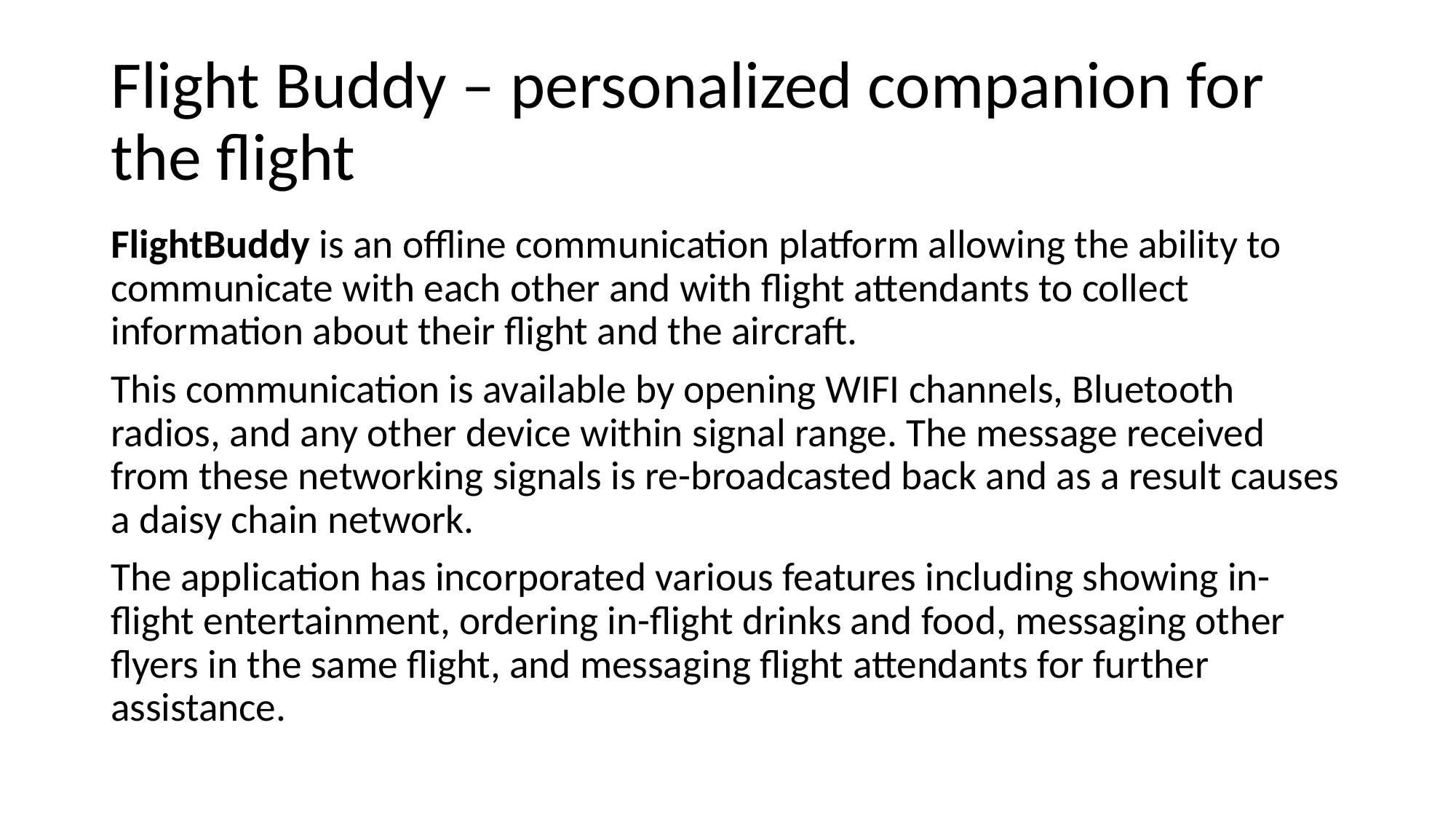

# Flight Buddy – personalized companion for the flight
FlightBuddy is an offline communication platform allowing the ability to communicate with each other and with flight attendants to collect information about their flight and the aircraft.
This communication is available by opening WIFI channels, Bluetooth radios, and any other device within signal range. The message received from these networking signals is re-broadcasted back and as a result causes a daisy chain network.
The application has incorporated various features including showing in-flight entertainment, ordering in-flight drinks and food, messaging other flyers in the same flight, and messaging flight attendants for further assistance.